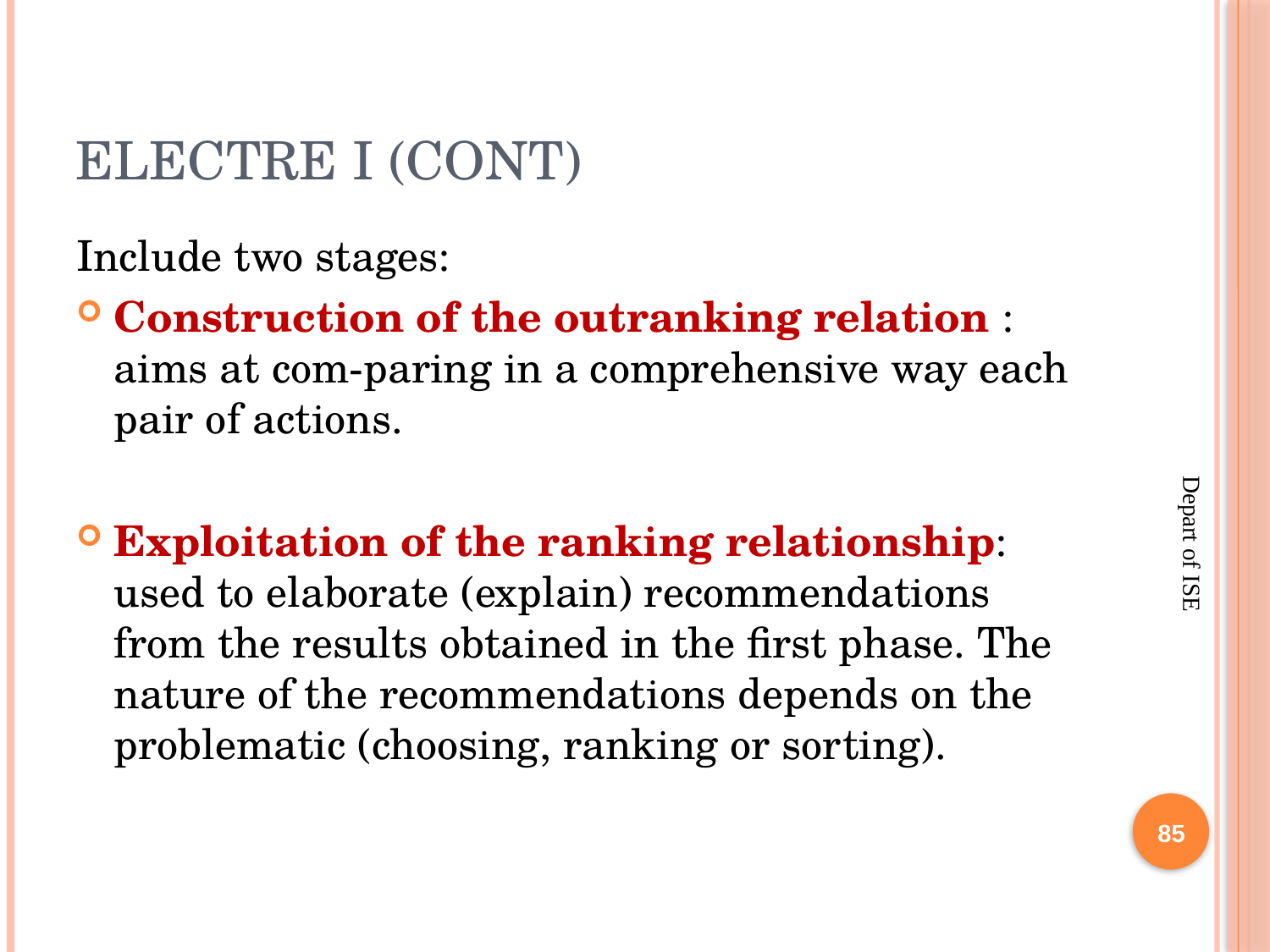

# Electre I (cont)
Include two stages:
Construction of the outranking relation : aims at com-paring in a comprehensive way each pair of actions.

Exploitation of the ranking relationship: used to elaborate (explain) recommendations from the results obtained in the first phase. The nature of the recommendations depends on the problematic (choosing, ranking or sorting).
85
Depart of ISE